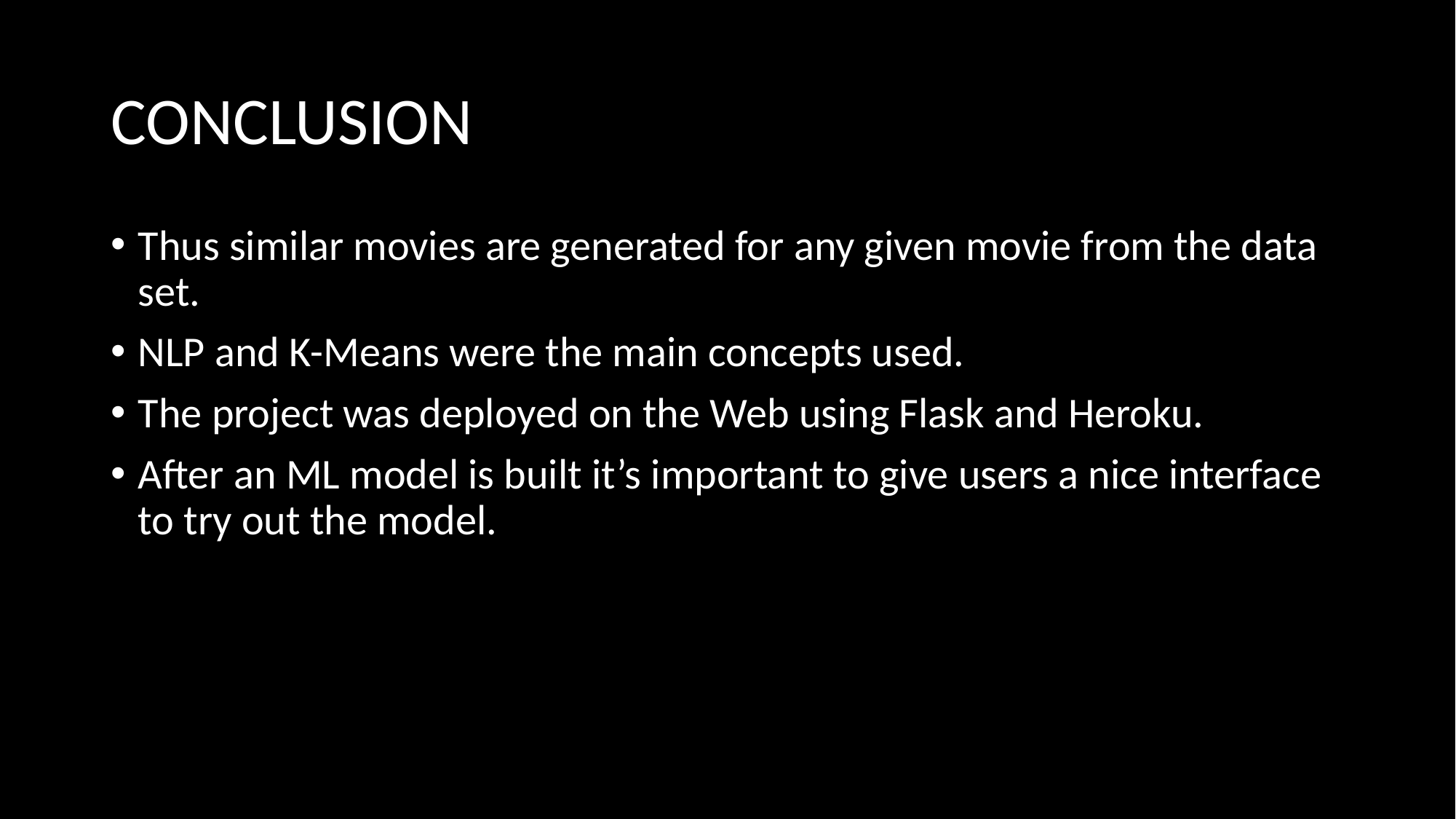

# CONCLUSION
Thus similar movies are generated for any given movie from the data set.
NLP and K-Means were the main concepts used.
The project was deployed on the Web using Flask and Heroku.
After an ML model is built it’s important to give users a nice interface to try out the model.